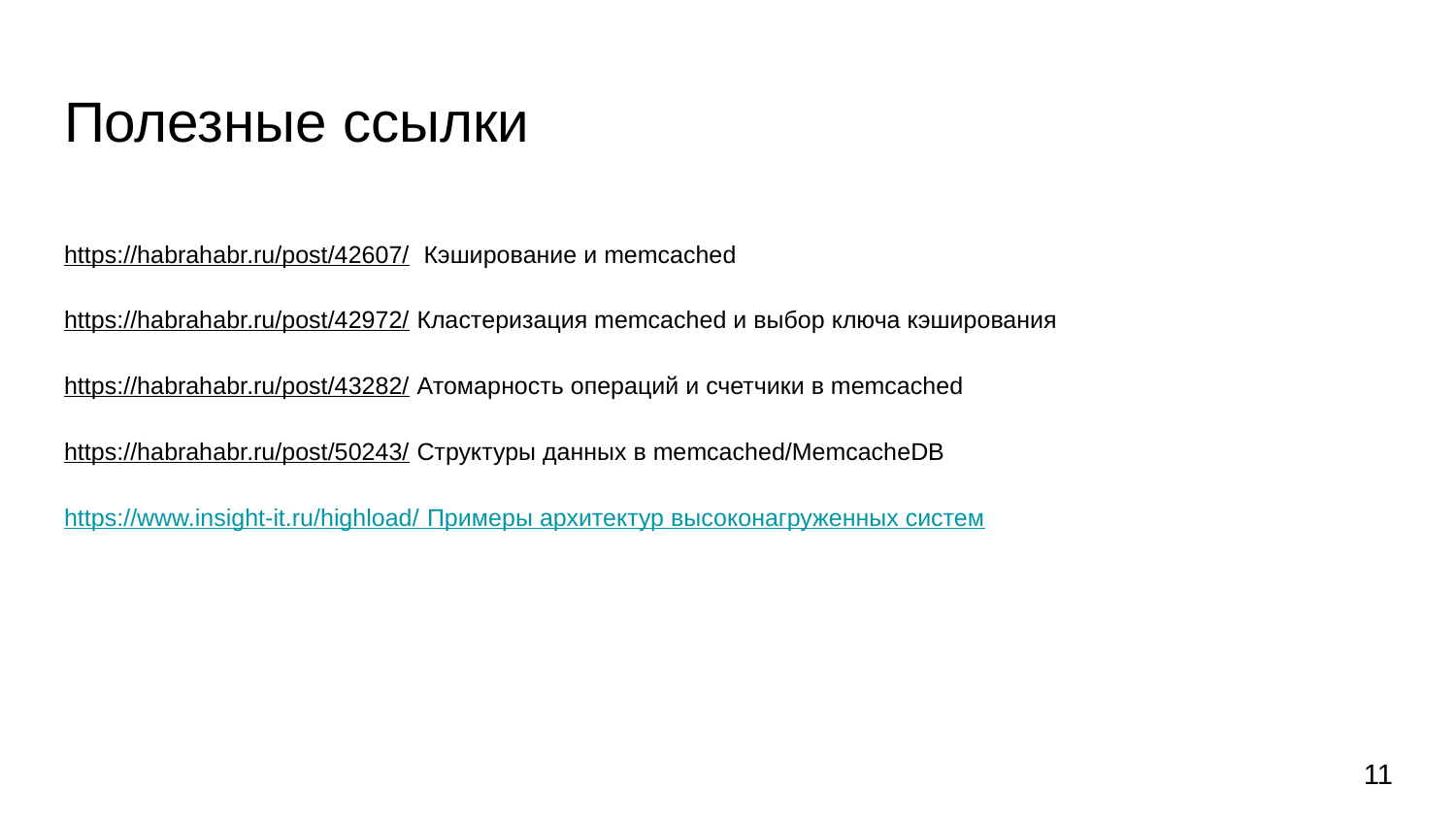

# Полезные ссылки
https://habrahabr.ru/post/42607/  Кэширование и memcached
https://habrahabr.ru/post/42972/ Кластеризация memcached и выбор ключа кэширования
https://habrahabr.ru/post/43282/ Атомарность операций и счетчики в memcached
https://habrahabr.ru/post/50243/ Структуры данных в memcached/MemcacheDB
https://www.insight-it.ru/highload/ Примеры архитектур высоконагруженных систем

11